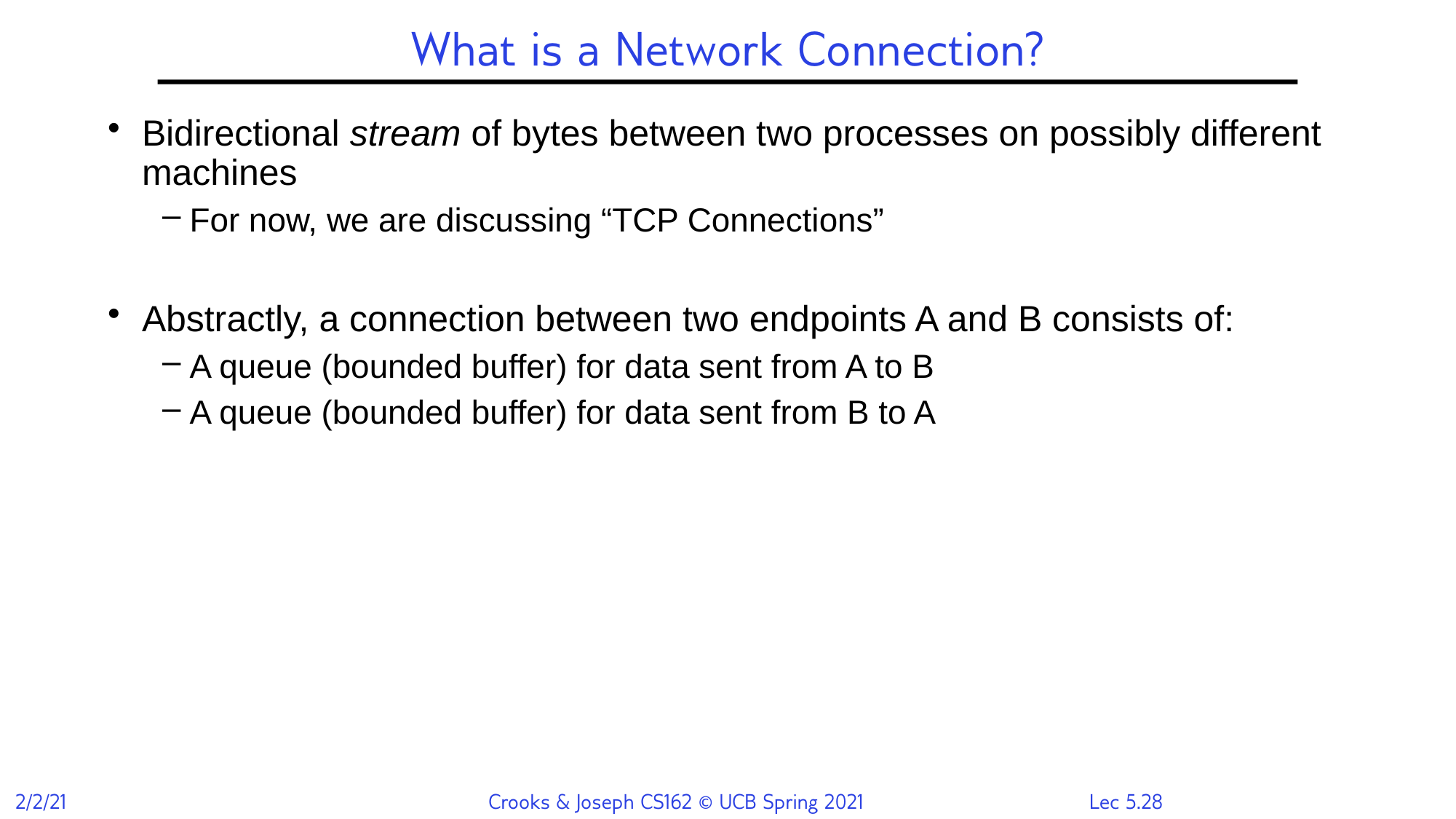

# What is a Network Connection?
Bidirectional stream of bytes between two processes on possibly different machines
For now, we are discussing “TCP Connections”

Abstractly, a connection between two endpoints A and B consists of:
A queue (bounded buffer) for data sent from A to B
A queue (bounded buffer) for data sent from B to A